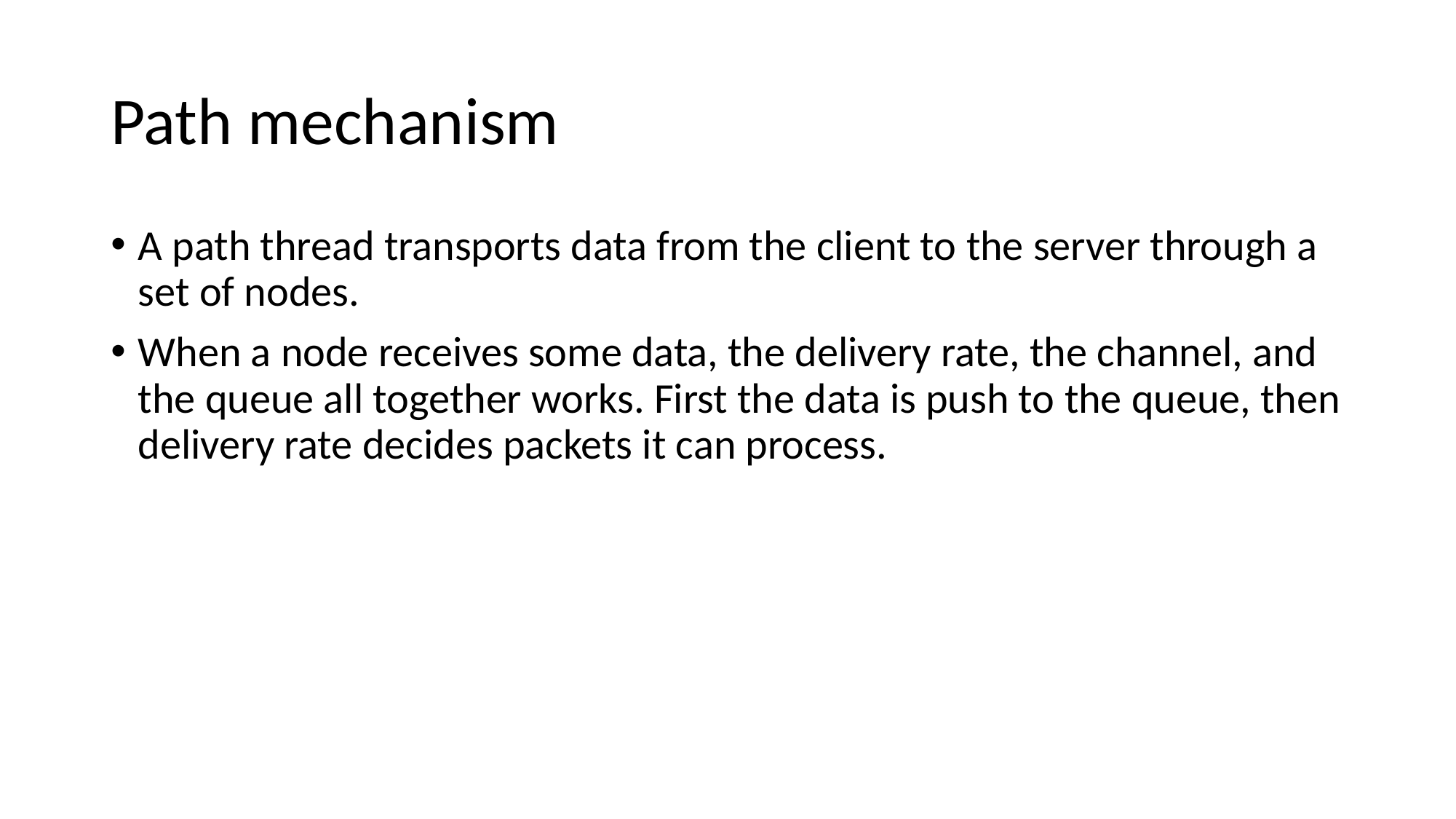

# Path mechanism
A path thread transports data from the client to the server through a set of nodes.
When a node receives some data, the delivery rate, the channel, and the queue all together works. First the data is push to the queue, then delivery rate decides packets it can process.